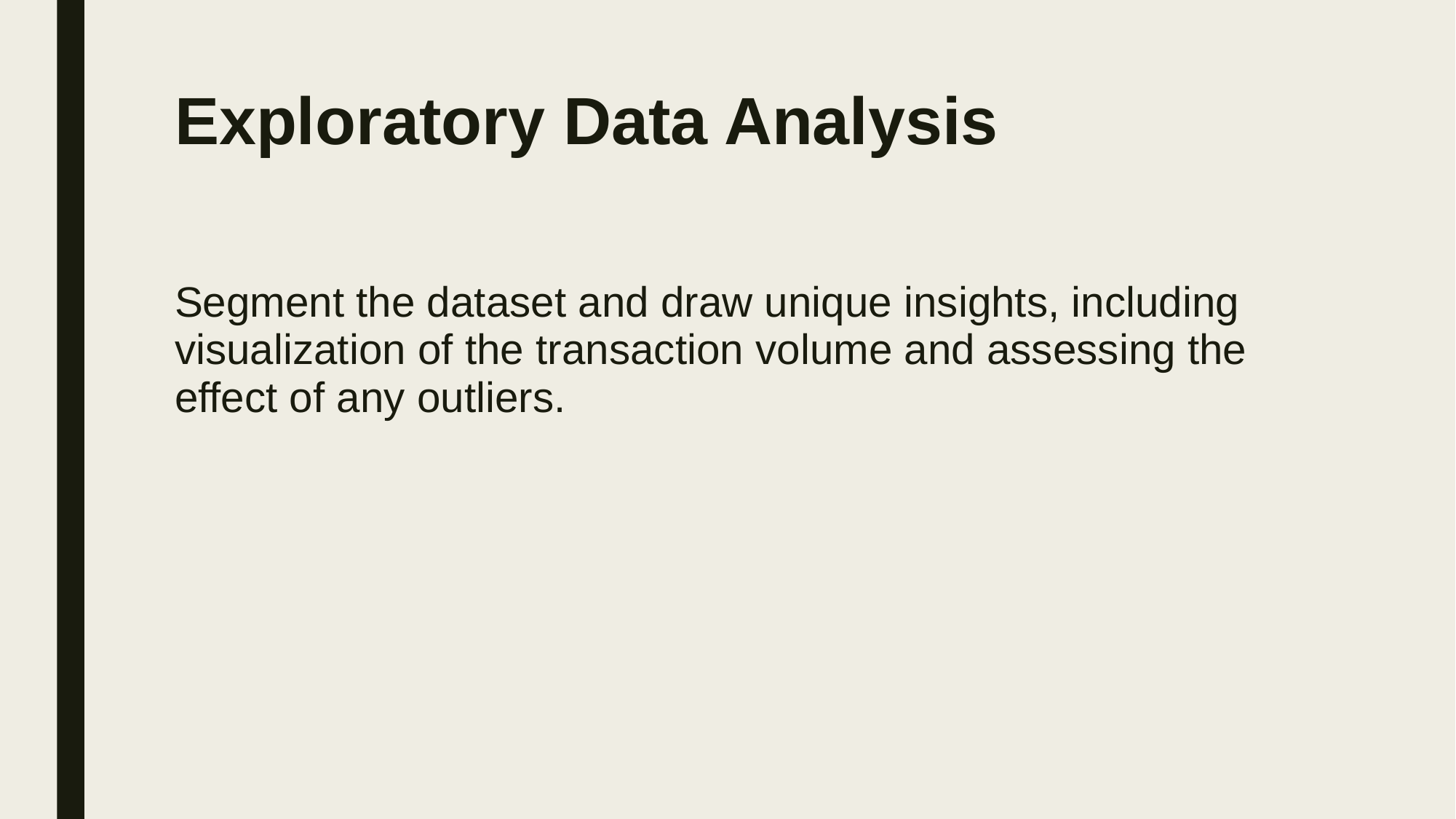

# Exploratory Data Analysis
Segment the dataset and draw unique insights, including visualization of the transaction volume and assessing the effect of any outliers.